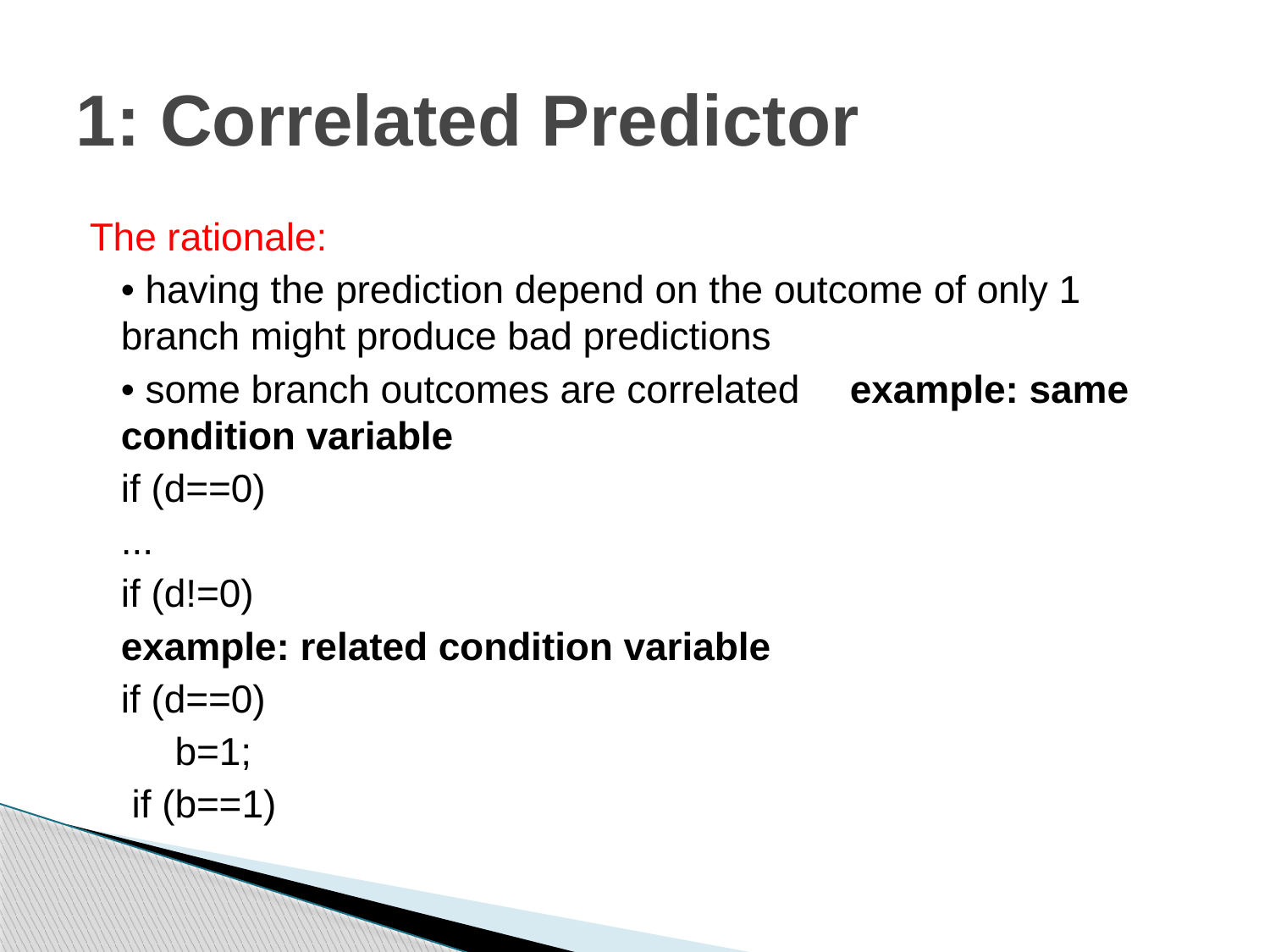

# 1: Correlated Predictor
The rationale:
	• having the prediction depend on the outcome of only 1 branch might produce bad predictions
	• some branch outcomes are correlated 		example: same condition variable
			if (d==0)
			...
			if (d!=0)
		example: related condition variable
			if (d==0)
			     b=1;
			 if (b==1)